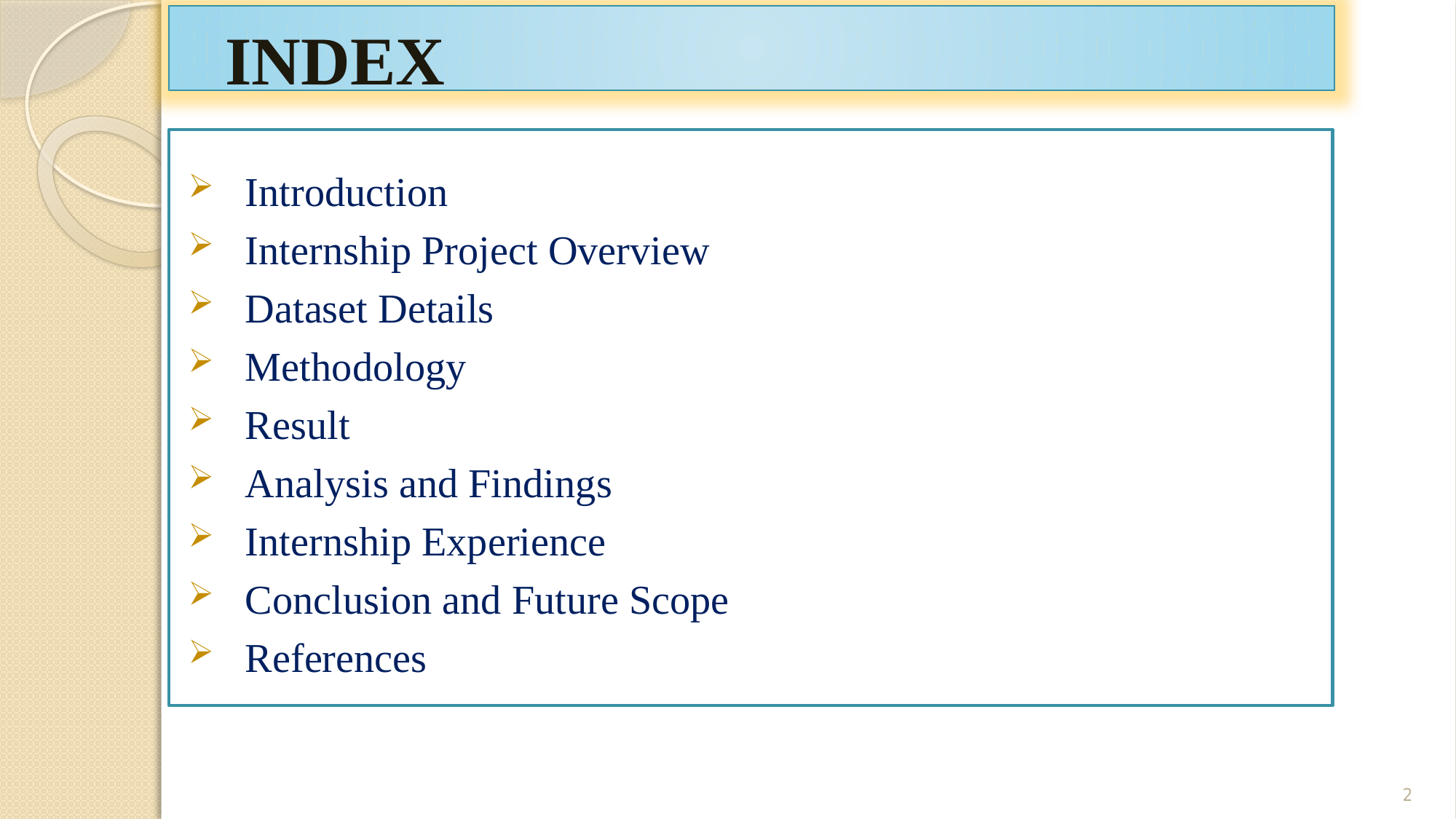

Index

Introduction
Internship Project Overview
Dataset Details
Methodology
Result
Analysis and Findings
Internship Experience
Conclusion and Future Scope
References

2